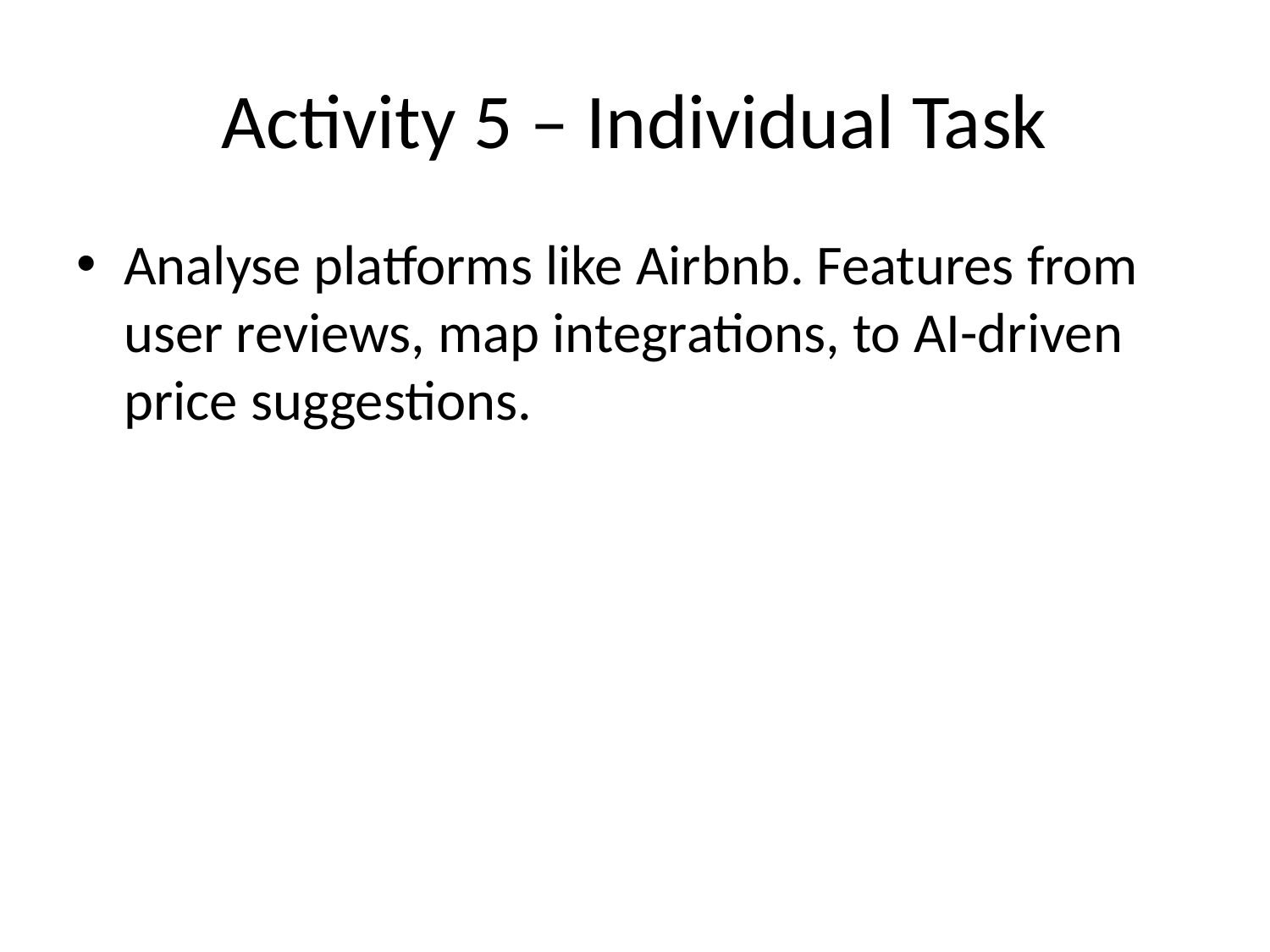

# Activity 5 – Individual Task
Analyse platforms like Airbnb. Features from user reviews, map integrations, to AI-driven price suggestions.